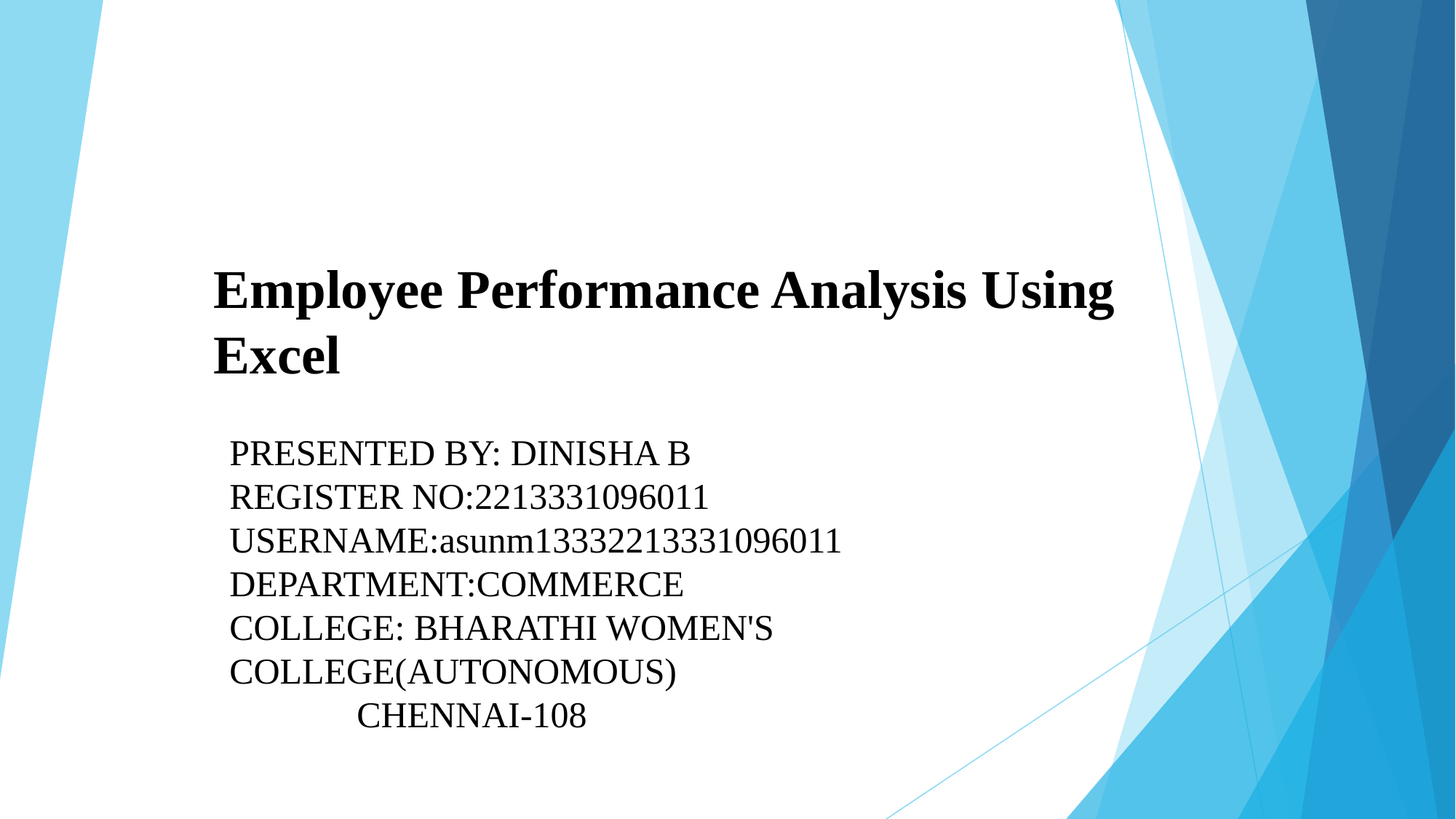

# Employee Performance Analysis Using Excel
PRESENTED BY: DINISHA B
REGISTER NO:2213331096011
USERNAME:asunm13332213331096011
DEPARTMENT:COMMERCE
COLLEGE: BHARATHI WOMEN'S COLLEGE(AUTONOMOUS)
              CHENNAI-108